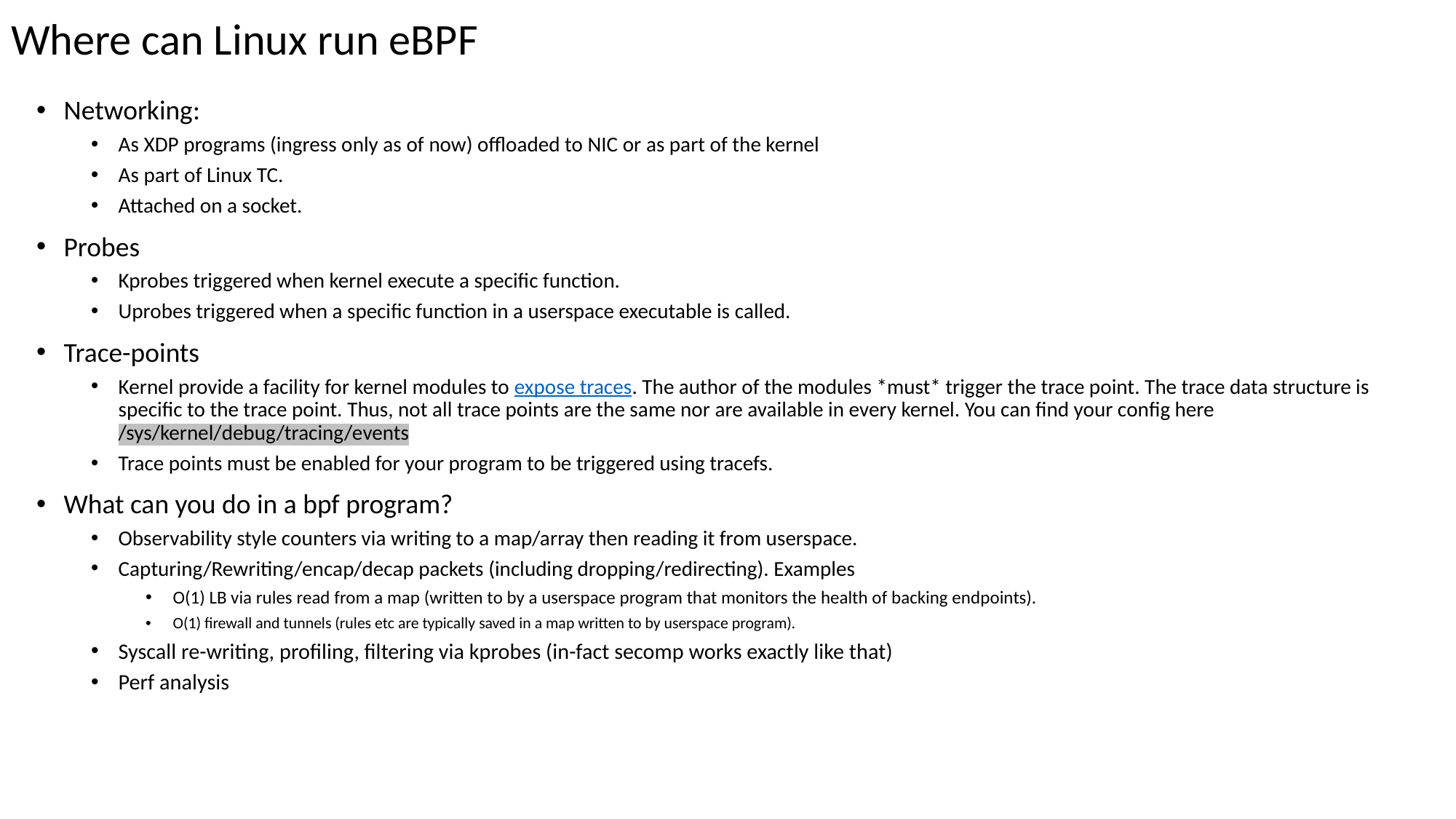

Where can Linux run eBPF

Networking:
As XDP programs (ingress only as of now) offloaded to NIC or as part of the kernel
As part of Linux TC.
Attached on a socket.
Probes
Kprobes triggered when kernel execute a specific function.
Uprobes triggered when a specific function in a userspace executable is called.
Trace-points
Kernel provide a facility for kernel modules to expose traces. The author of the modules *must* trigger the trace point. The trace data structure is specific to the trace point. Thus, not all trace points are the same nor are available in every kernel. You can find your config here /sys/kernel/debug/tracing/events
Trace points must be enabled for your program to be triggered using tracefs.
What can you do in a bpf program?
Observability style counters via writing to a map/array then reading it from userspace.
Capturing/Rewriting/encap/decap packets (including dropping/redirecting). Examples
O(1) LB via rules read from a map (written to by a userspace program that monitors the health of backing endpoints).
O(1) firewall and tunnels (rules etc are typically saved in a map written to by userspace program).
Syscall re-writing, profiling, filtering via kprobes (in-fact secomp works exactly like that)
Perf analysis